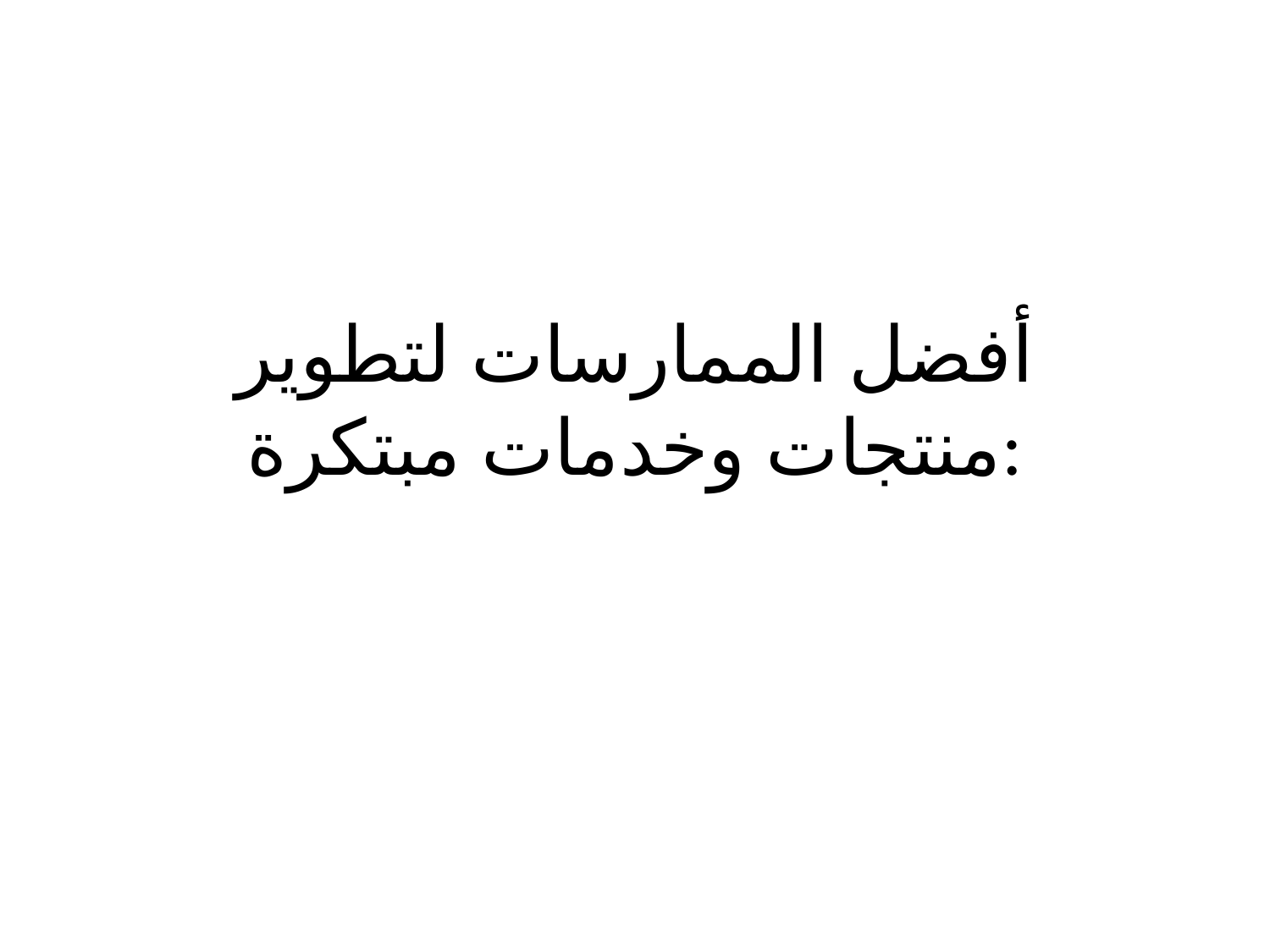

# أفضل الممارسات لتطوير منتجات وخدمات مبتكرة: